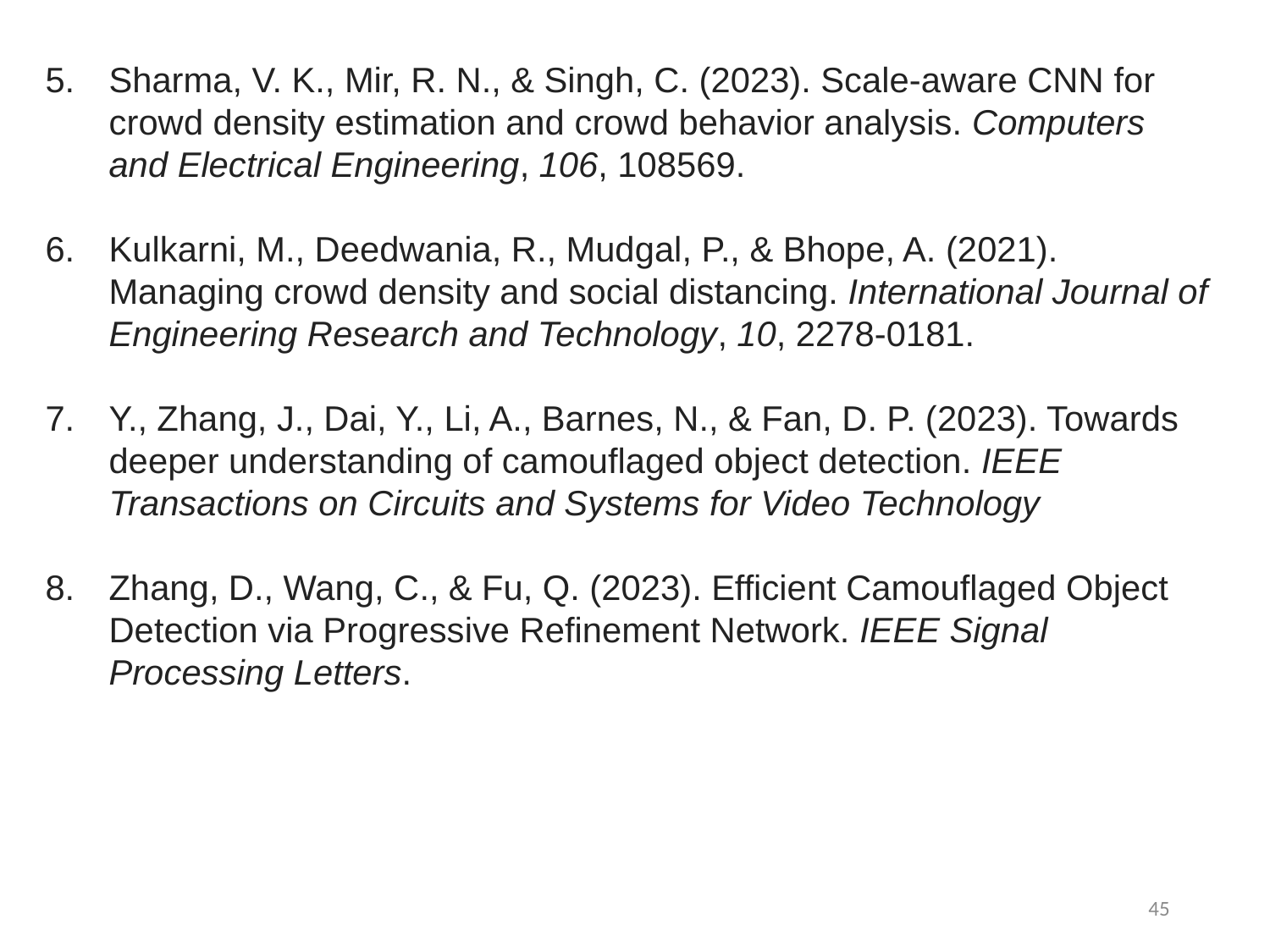

Sharma, V. K., Mir, R. N., & Singh, C. (2023). Scale-aware CNN for crowd density estimation and crowd behavior analysis. Computers and Electrical Engineering, 106, 108569.

Kulkarni, M., Deedwania, R., Mudgal, P., & Bhope, A. (2021). Managing crowd density and social distancing. International Journal of Engineering Research and Technology, 10, 2278-0181.

Y., Zhang, J., Dai, Y., Li, A., Barnes, N., & Fan, D. P. (2023). Towards deeper understanding of camouflaged object detection. IEEE Transactions on Circuits and Systems for Video Technology

Zhang, D., Wang, C., & Fu, Q. (2023). Efficient Camouflaged Object Detection via Progressive Refinement Network. IEEE Signal Processing Letters.

45